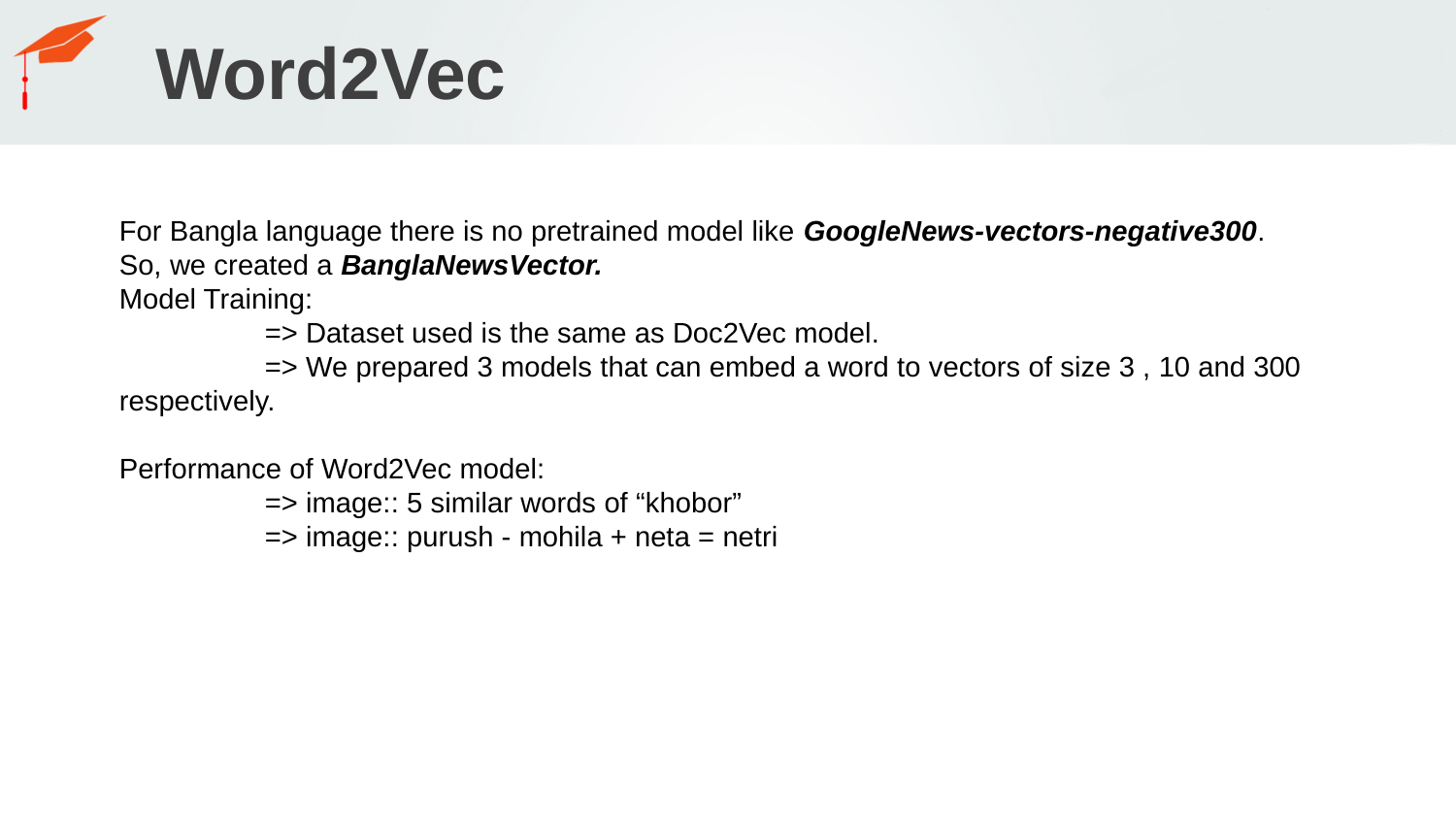

# Word2Vec
For Bangla language there is no pretrained model like GoogleNews-vectors-negative300.
So, we created a BanglaNewsVector.
Model Training:
	=> Dataset used is the same as Doc2Vec model.
	=> We prepared 3 models that can embed a word to vectors of size 3 , 10 and 300 respectively.

Performance of Word2Vec model:
	=> image:: 5 similar words of “khobor”
	=> image:: purush - mohila + neta = netri